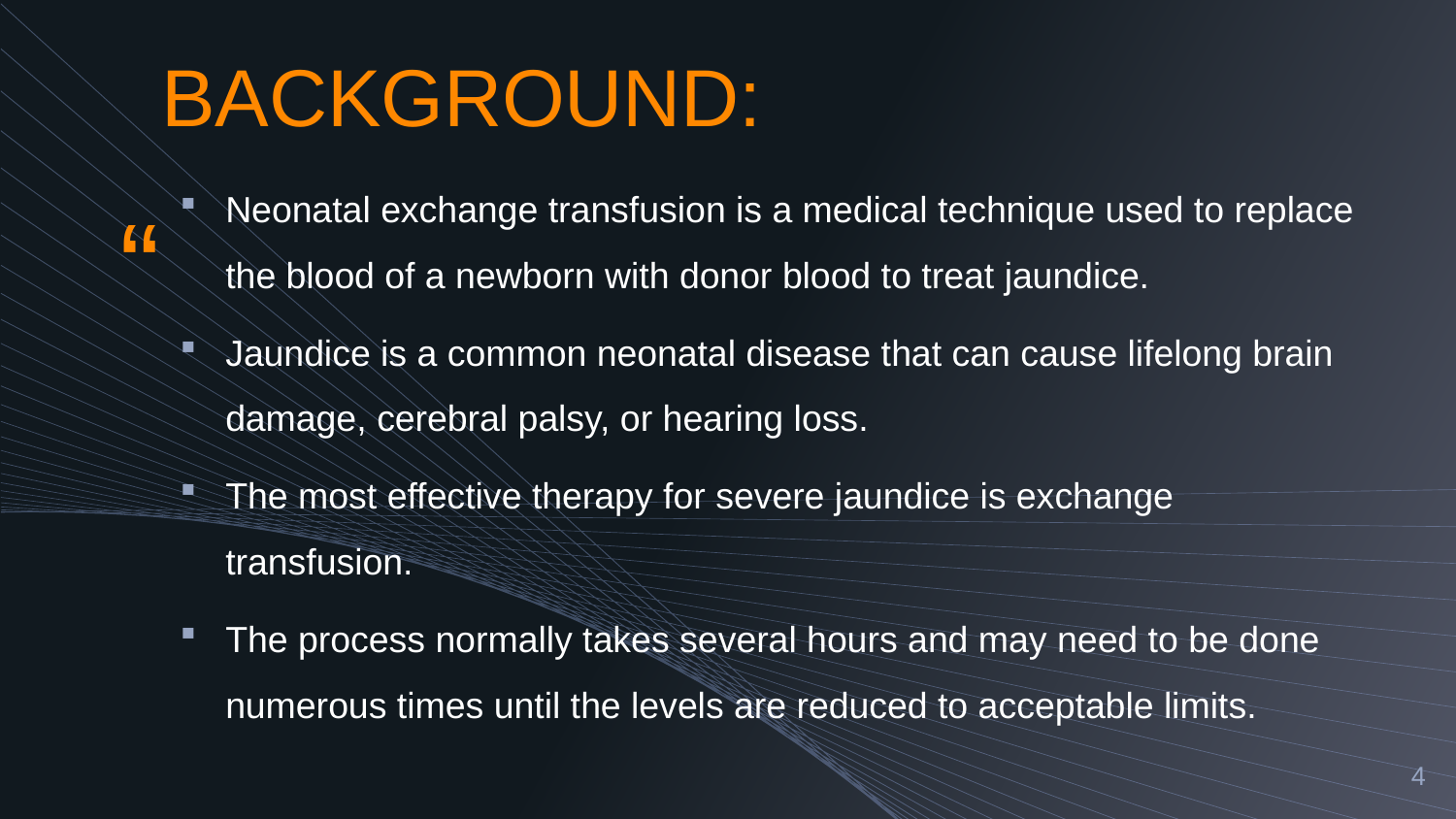

BACKGROUND:
Neonatal exchange transfusion is a medical technique used to replace the blood of a newborn with donor blood to treat jaundice.
Jaundice is a common neonatal disease that can cause lifelong brain damage, cerebral palsy, or hearing loss.
The most effective therapy for severe jaundice is exchange transfusion.
The process normally takes several hours and may need to be done numerous times until the levels are reduced to acceptable limits.

4